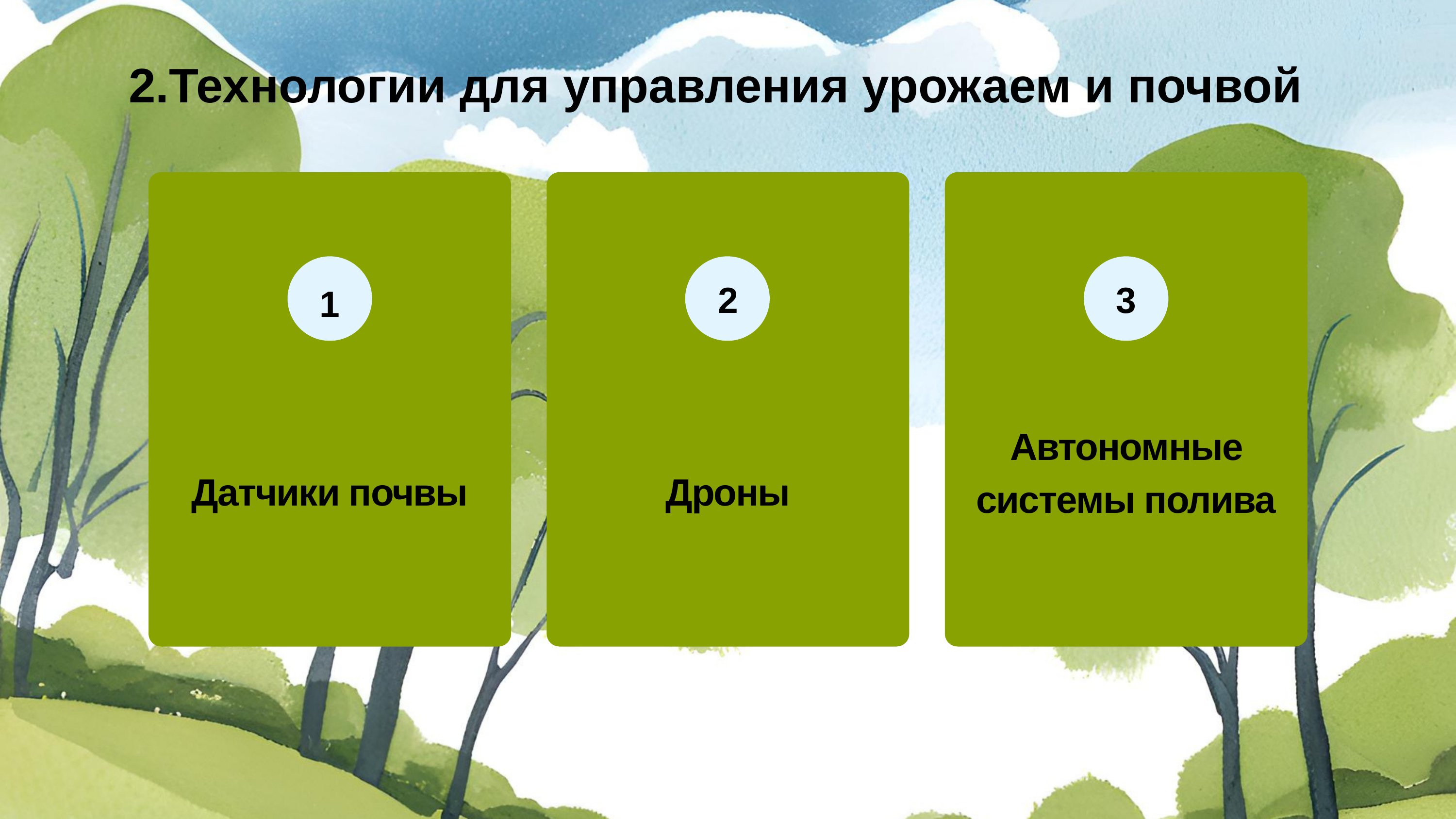

2.Технологии для управления урожаем и почвой

2
3
1

Автономные системы полива
Датчики почвы
Дроны